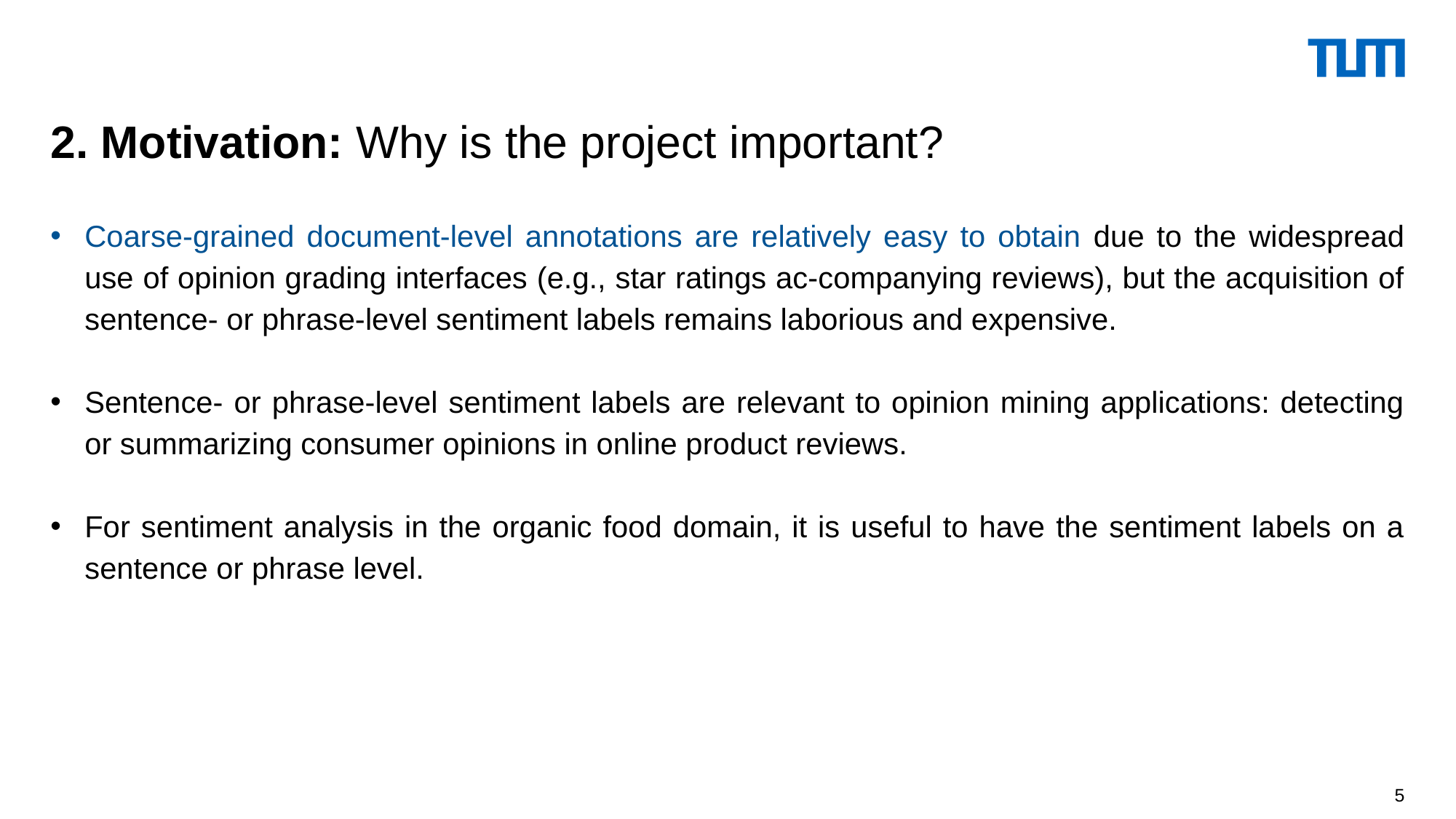

2. Motivation: Why is the project important?
Coarse-grained document-level annotations are relatively easy to obtain due to the widespread use of opinion grading interfaces (e.g., star ratings ac-companying reviews), but the acquisition of sentence- or phrase-level sentiment labels remains laborious and expensive.

Sentence- or phrase-level sentiment labels are relevant to opinion mining applications: detecting or summarizing consumer opinions in online product reviews.

For sentiment analysis in the organic food domain, it is useful to have the sentiment labels on a sentence or phrase level.
5